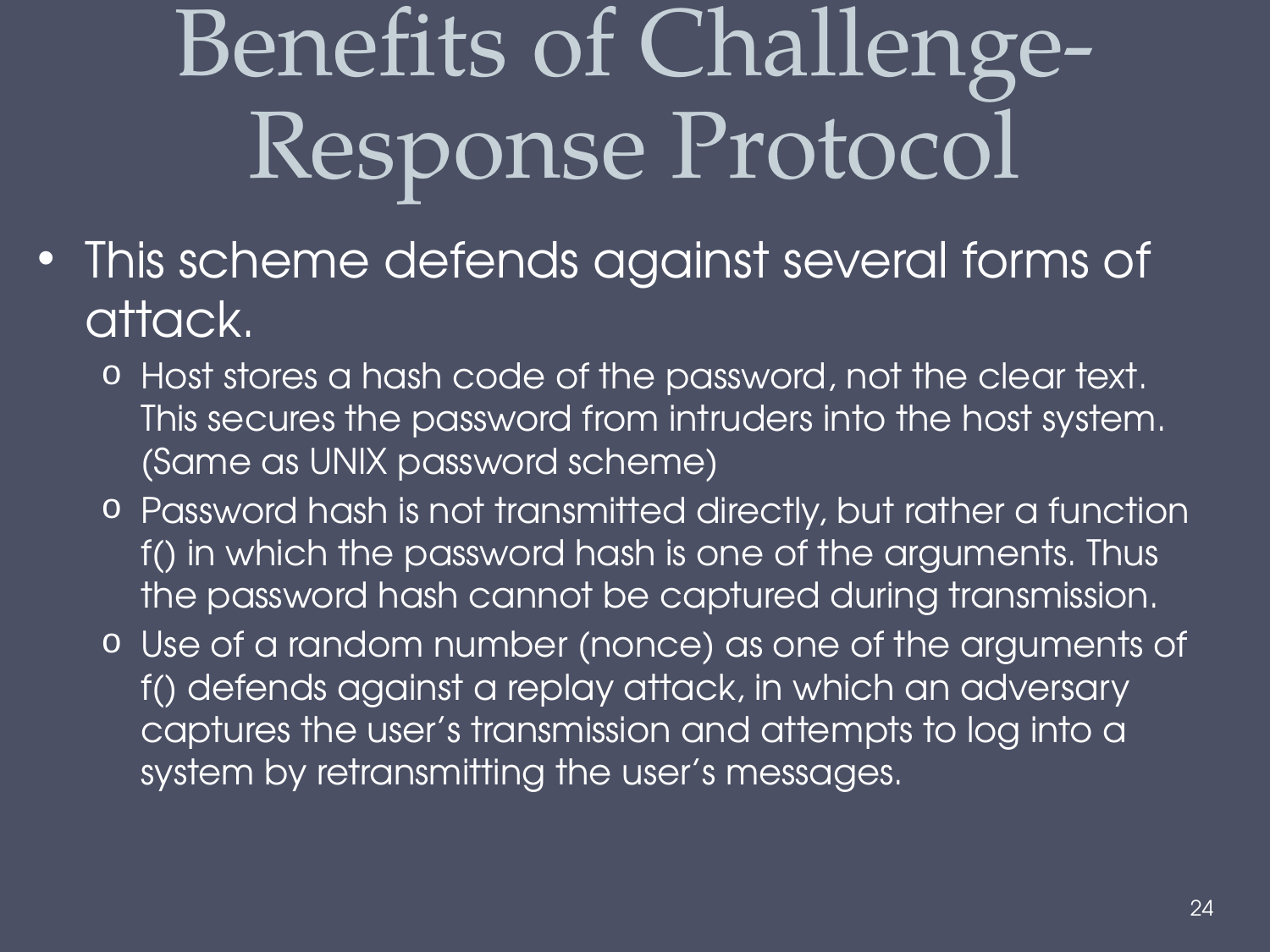

# Benefits of Challenge-Response Protocol
This scheme defends against several forms of attack.
Host stores a hash code of the password, not the clear text. This secures the password from intruders into the host system. (Same as UNIX password scheme)
Password hash is not transmitted directly, but rather a function f() in which the password hash is one of the arguments. Thus the password hash cannot be captured during transmission.
Use of a random number (nonce) as one of the arguments of f() defends against a replay attack, in which an adversary captures the user’s transmission and attempts to log into a system by retransmitting the user’s messages.

24